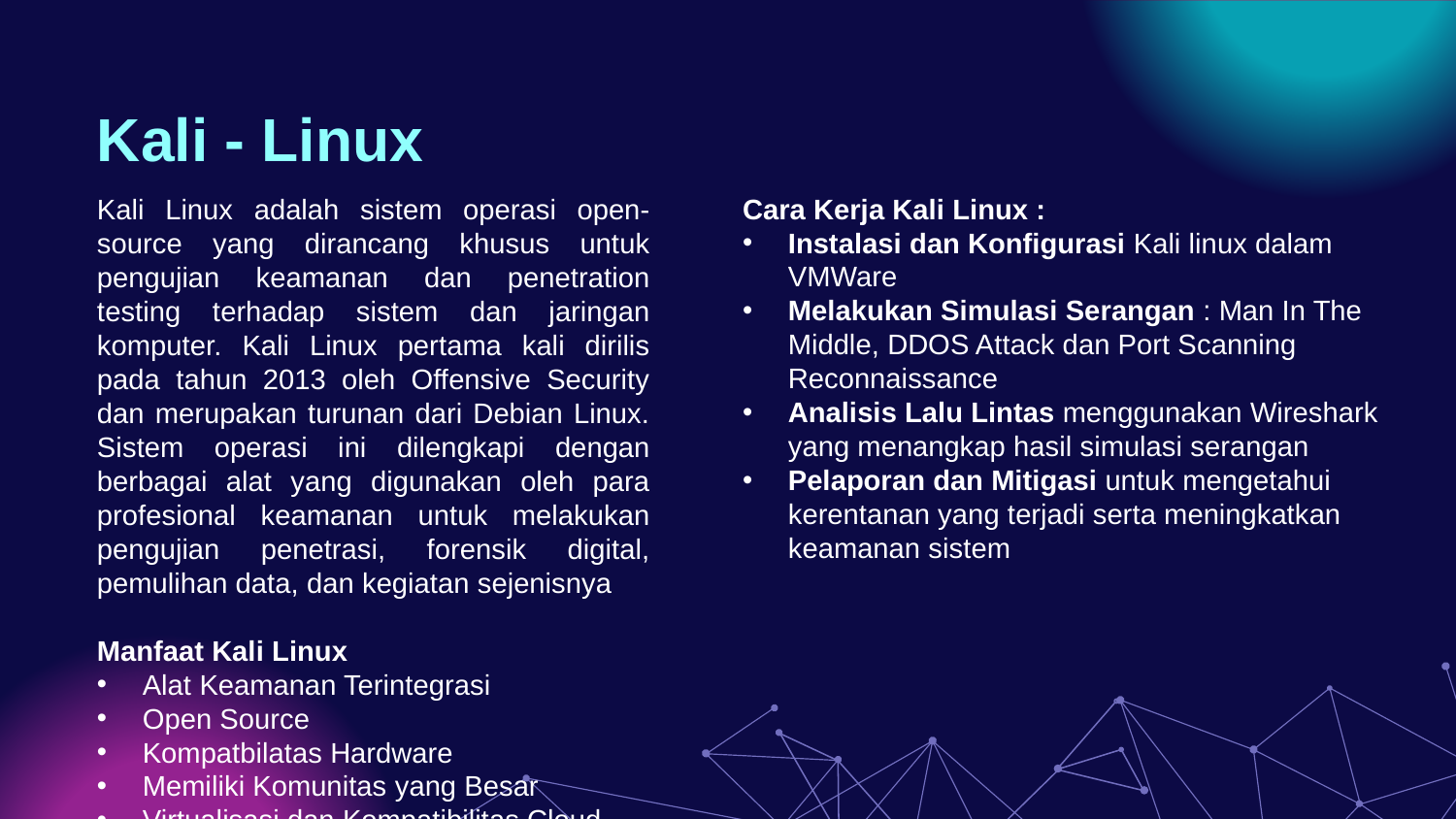

# Kali - Linux
Cara Kerja Kali Linux :
Instalasi dan Konfigurasi Kali linux dalam VMWare
Melakukan Simulasi Serangan : Man In The Middle, DDOS Attack dan Port Scanning Reconnaissance
Analisis Lalu Lintas menggunakan Wireshark yang menangkap hasil simulasi serangan
Pelaporan dan Mitigasi untuk mengetahui kerentanan yang terjadi serta meningkatkan keamanan sistem
Kali Linux adalah sistem operasi open-source yang dirancang khusus untuk pengujian keamanan dan penetration testing terhadap sistem dan jaringan komputer. Kali Linux pertama kali dirilis pada tahun 2013 oleh Offensive Security dan merupakan turunan dari Debian Linux. Sistem operasi ini dilengkapi dengan berbagai alat yang digunakan oleh para profesional keamanan untuk melakukan pengujian penetrasi, forensik digital, pemulihan data, dan kegiatan sejenisnya

Manfaat Kali Linux
Alat Keamanan Terintegrasi
Open Source
Kompatbilatas Hardware
Memiliki Komunitas yang Besar
Virtualisasi dan Kompatibilitas Cloud